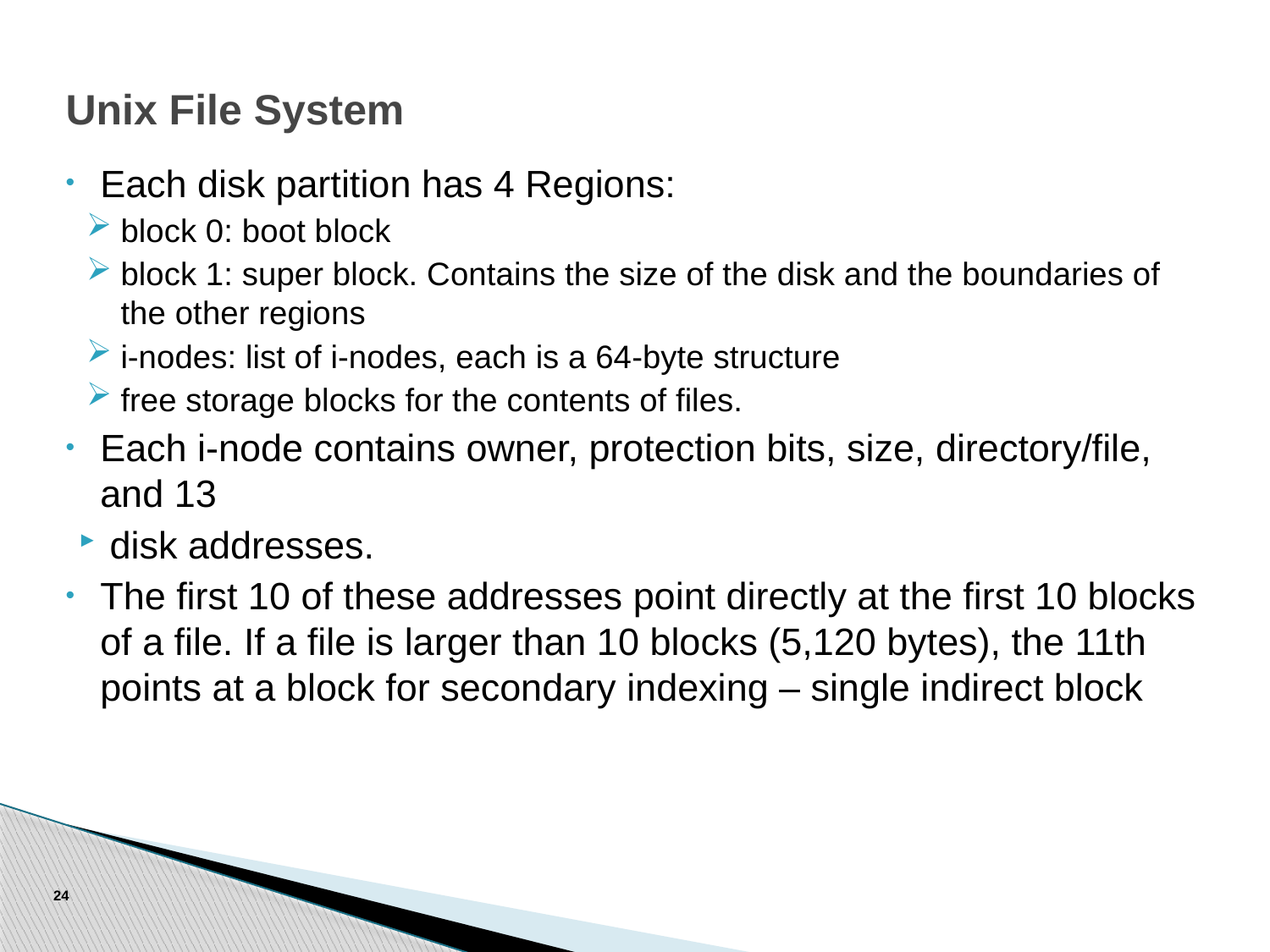

# Unix File System
Each disk partition has 4 Regions:
block 0: boot block
block 1: super block. Contains the size of the disk and the boundaries of the other regions
i-nodes: list of i-nodes, each is a 64-byte structure
free storage blocks for the contents of files.
Each i-node contains owner, protection bits, size, directory/file, and 13
disk addresses.
The first 10 of these addresses point directly at the first 10 blocks of a file. If a file is larger than 10 blocks (5,120 bytes), the 11th points at a block for secondary indexing – single indirect block
24